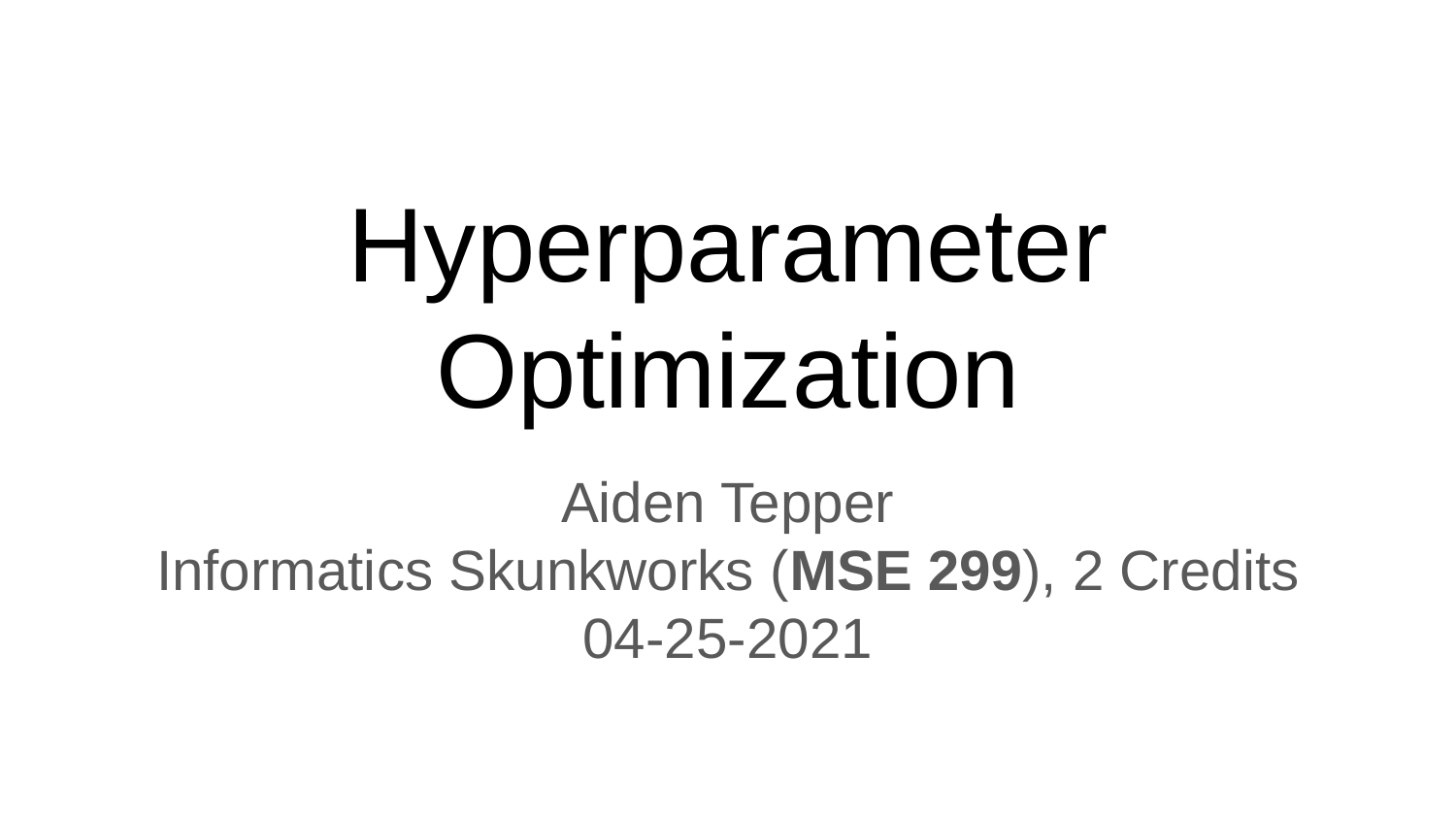

# Hyperparameter Optimization
Aiden Tepper
Informatics Skunkworks (MSE 299), 2 Credits
04-25-2021